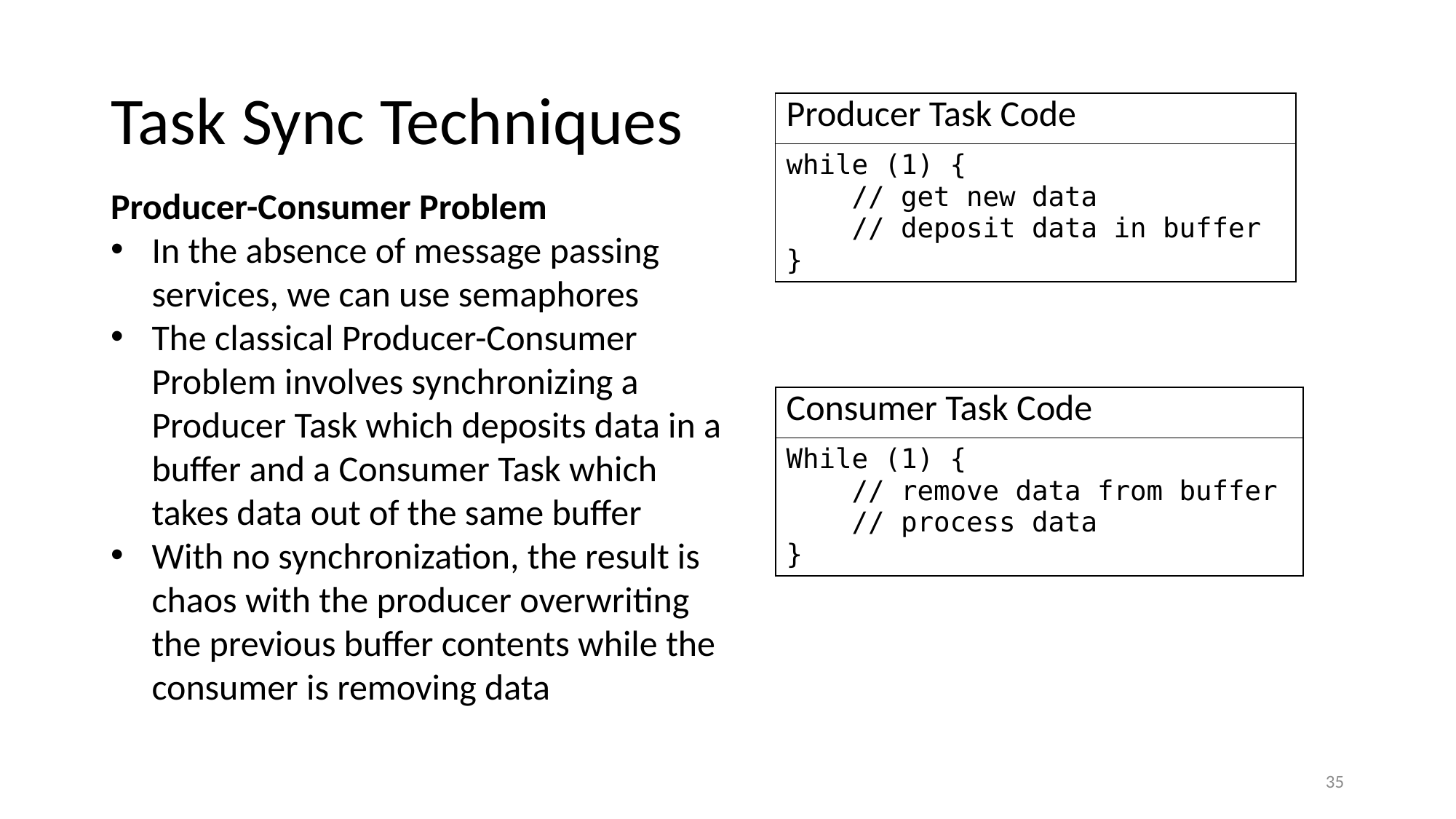

# Task Sync Techniques
| Producer Task Code |
| --- |
| while (1) { // get new data // deposit data in buffer } |
Producer-Consumer Problem
In the absence of message passing services, we can use semaphores
The classical Producer-Consumer Problem involves synchronizing a Producer Task which deposits data in a buffer and a Consumer Task which takes data out of the same buffer
With no synchronization, the result is chaos with the producer overwriting the previous buffer contents while the consumer is removing data

| Consumer Task Code |
| --- |
| While (1) { // remove data from buffer // process data } |
35